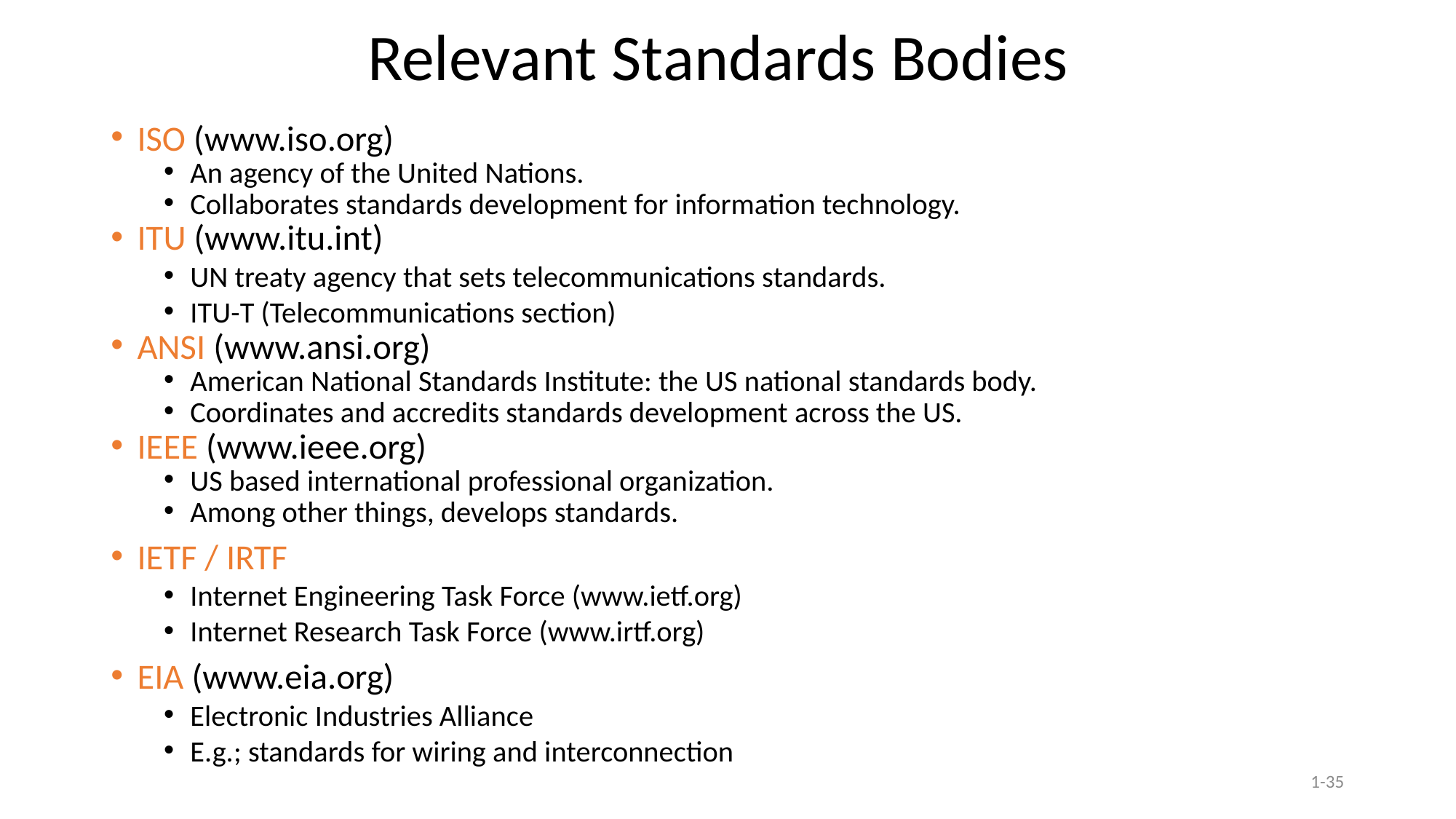

# Relevant Standards Bodies
ISO (www.iso.org)
An agency of the United Nations.
Collaborates standards development for information technology.
ITU (www.itu.int)
UN treaty agency that sets telecommunications standards.
ITU-T (Telecommunications section)
ANSI (www.ansi.org)
American National Standards Institute: the US national standards body.
Coordinates and accredits standards development across the US.
IEEE (www.ieee.org)
US based international professional organization.
Among other things, develops standards.
IETF / IRTF
Internet Engineering Task Force (www.ietf.org)
Internet Research Task Force (www.irtf.org)
EIA (www.eia.org)
Electronic Industries Alliance
E.g.; standards for wiring and interconnection
1-35